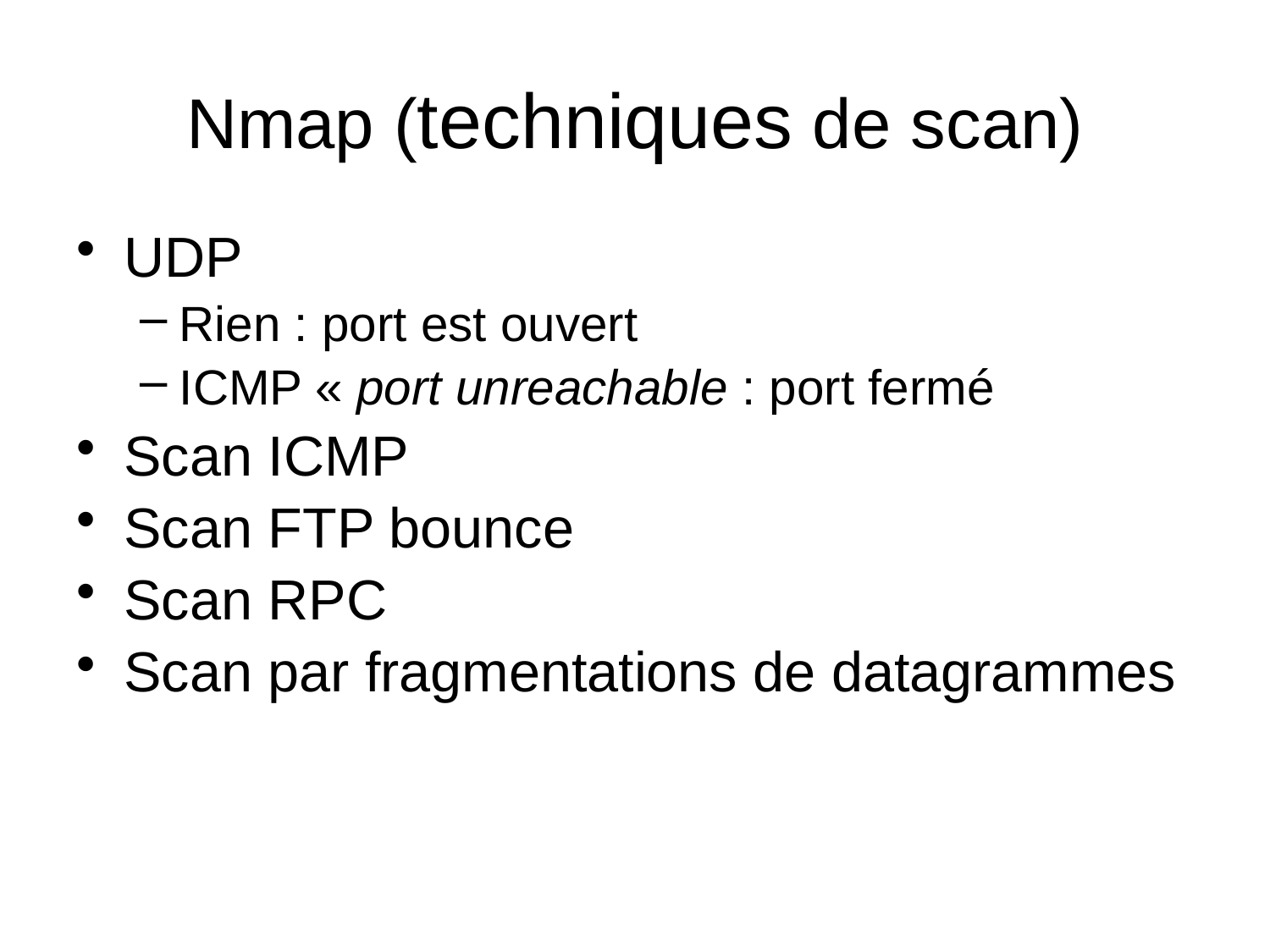

# Nmap (techniques de scan)
UDP
Rien : port est ouvert
ICMP « port unreachable : port fermé
Scan ICMP
Scan FTP bounce
Scan RPC
Scan par fragmentations de datagrammes